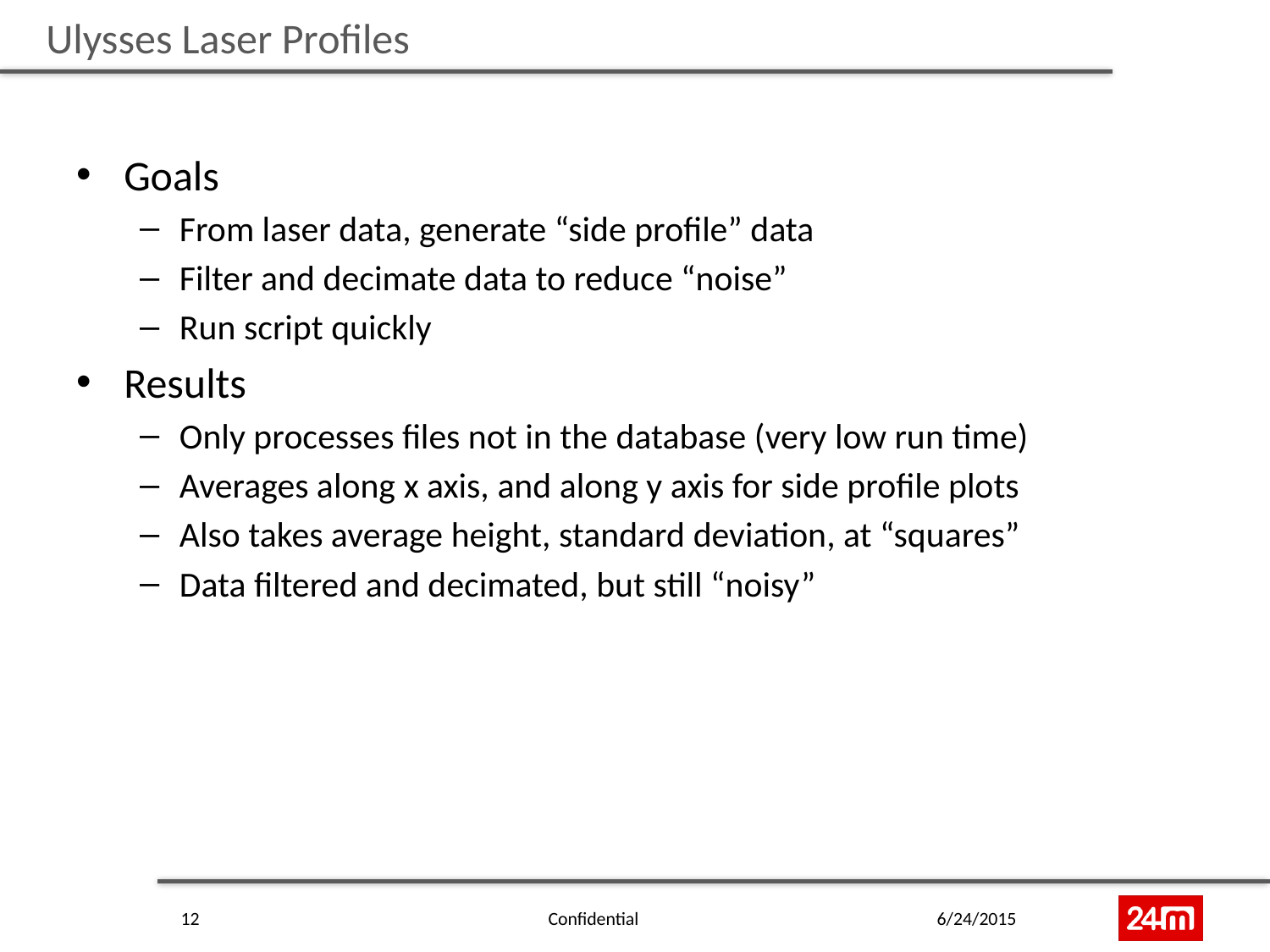

# Ulysses Laser Profiles
Goals
From laser data, generate “side profile” data
Filter and decimate data to reduce “noise”
Run script quickly
Results
Only processes files not in the database (very low run time)
Averages along x axis, and along y axis for side profile plots
Also takes average height, standard deviation, at “squares”
Data filtered and decimated, but still “noisy”
12
Confidential
6/24/2015